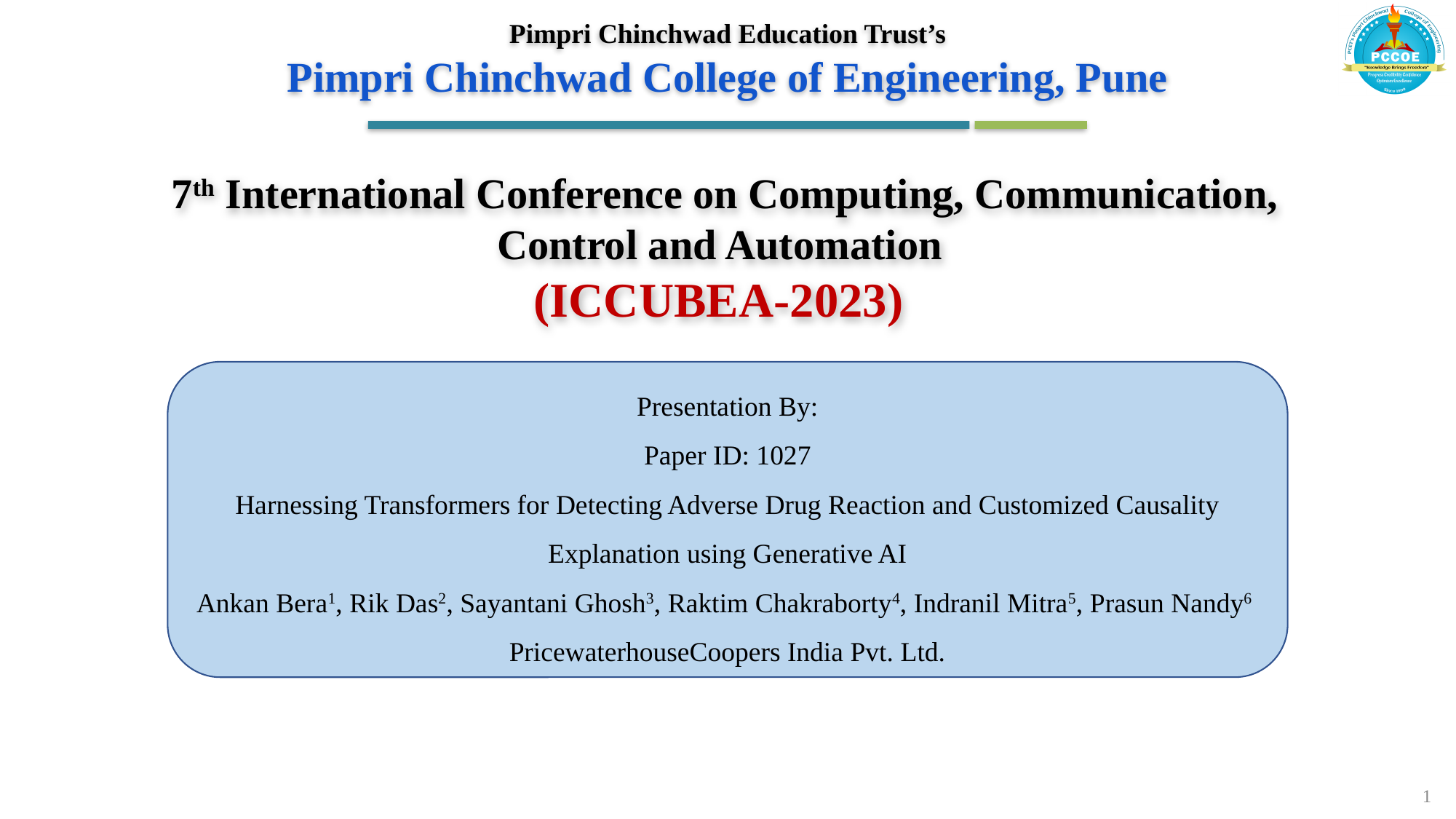

Pimpri Chinchwad Education Trust’s
Pimpri Chinchwad College of Engineering, Pune

# 7th International Conference on Computing, Communication, Control and Automation (ICCUBEA-2023)
Presentation By:
Paper ID: 1027
Harnessing Transformers for Detecting Adverse Drug Reaction and Customized Causality Explanation using Generative AI
Ankan Bera1, Rik Das2, Sayantani Ghosh3, Raktim Chakraborty4, Indranil Mitra5, Prasun Nandy6
PricewaterhouseCoopers India Pvt. Ltd.
1